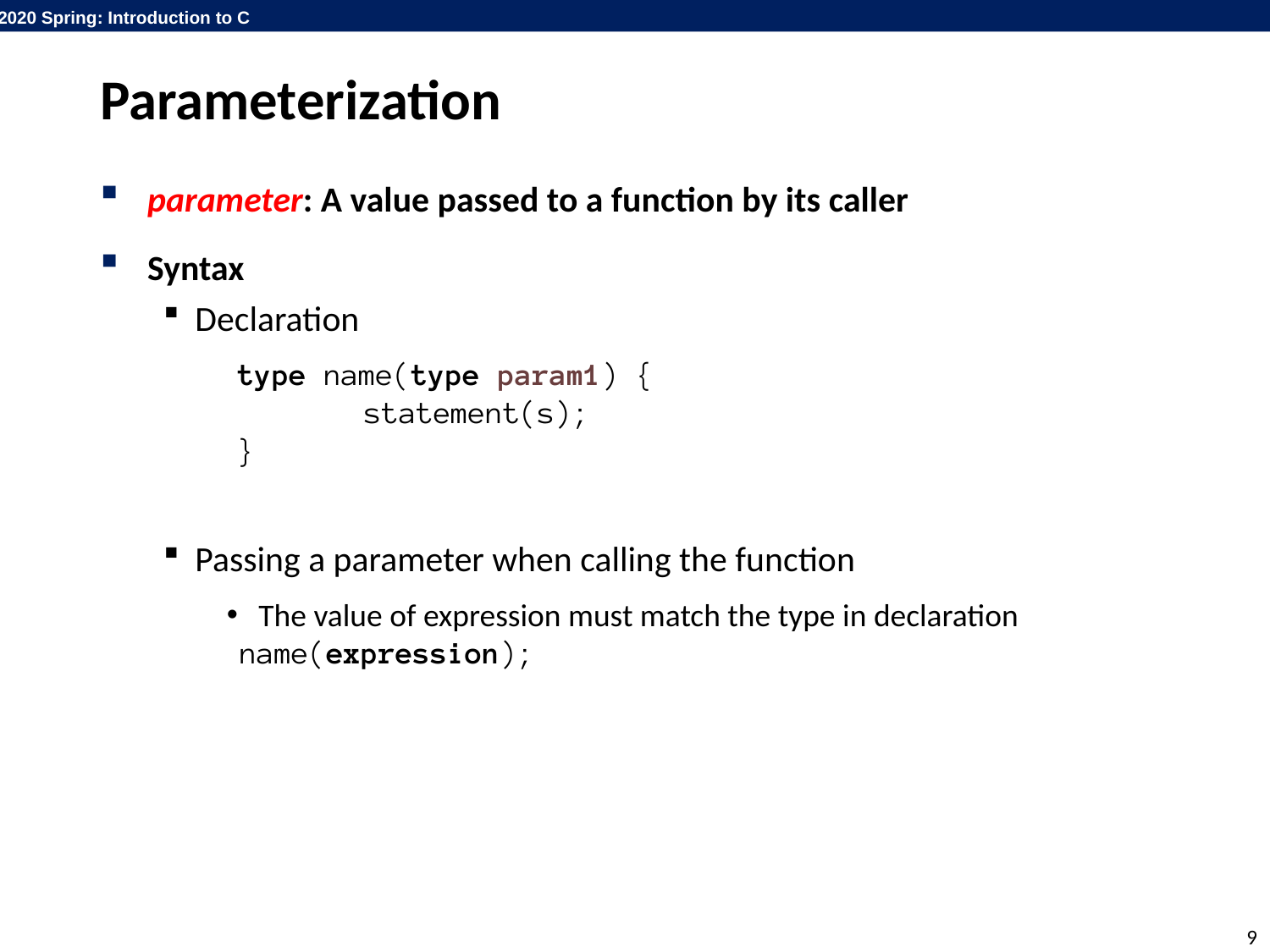

# Parameterization
parameter: A value passed to a function by its caller
Syntax
Declaration

Passing a parameter when calling the function
The value of expression must match the type in declaration

type name(type param1) {
	statement(s);
}
name(expression);
9